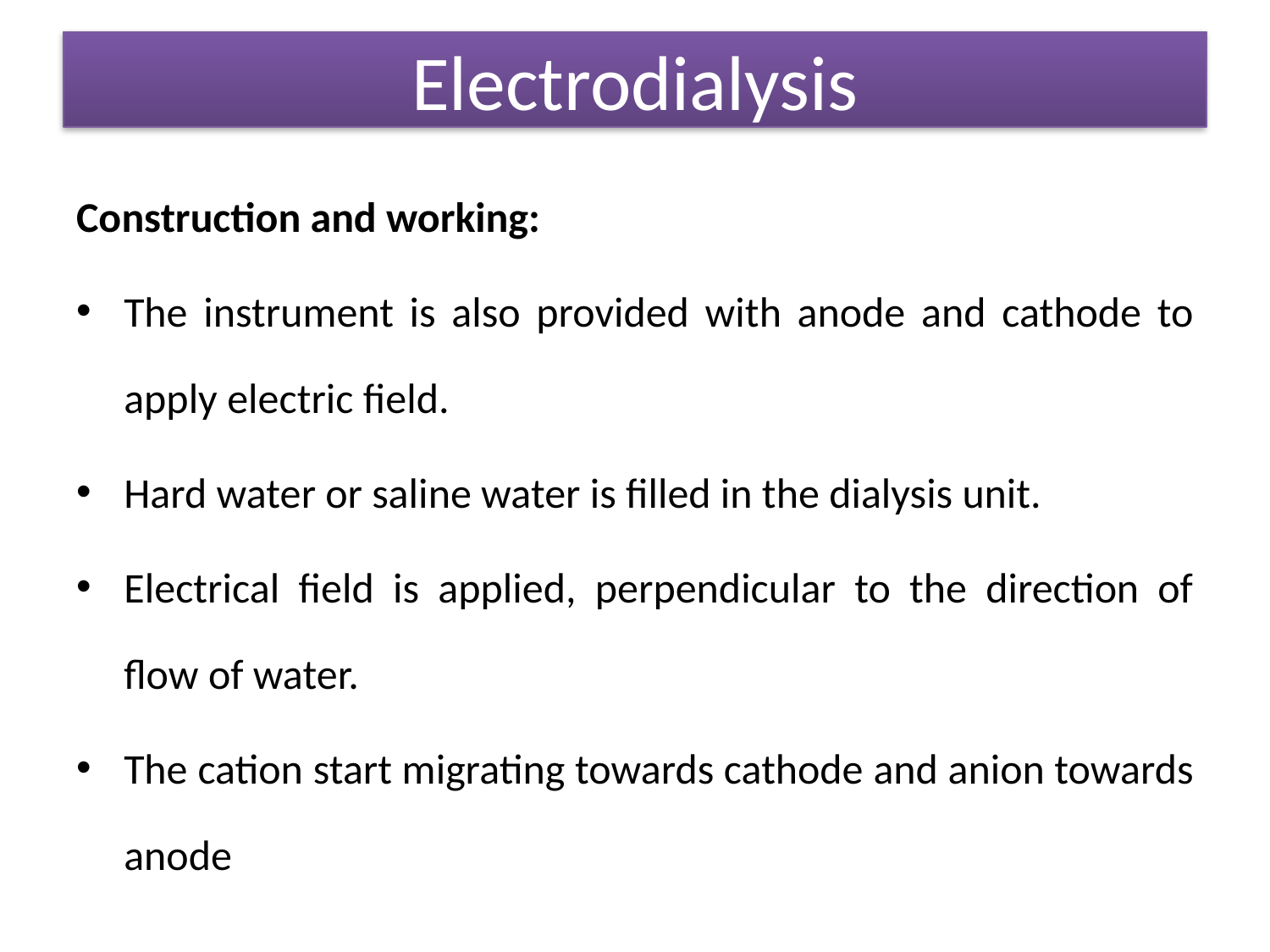

Electrodialysis
Construction and working:
The instrument is also provided with anode and cathode to apply electric field.
Hard water or saline water is filled in the dialysis unit.
Electrical field is applied, perpendicular to the direction of flow of water.
The cation start migrating towards cathode and anion towards anode